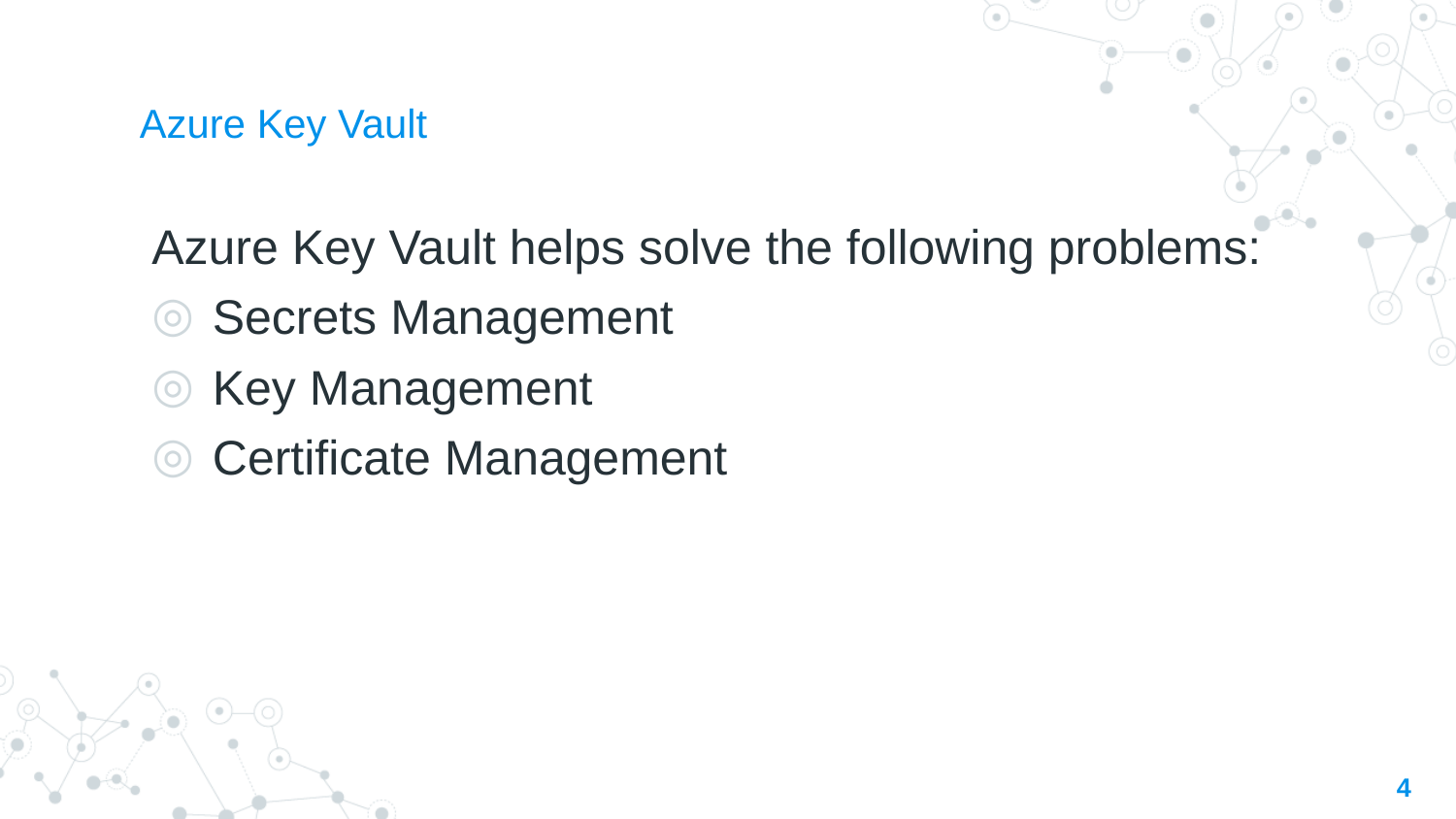

# Azure Key Vault
Azure Key Vault helps solve the following problems:
Secrets Management
Key Management
Certificate Management
4